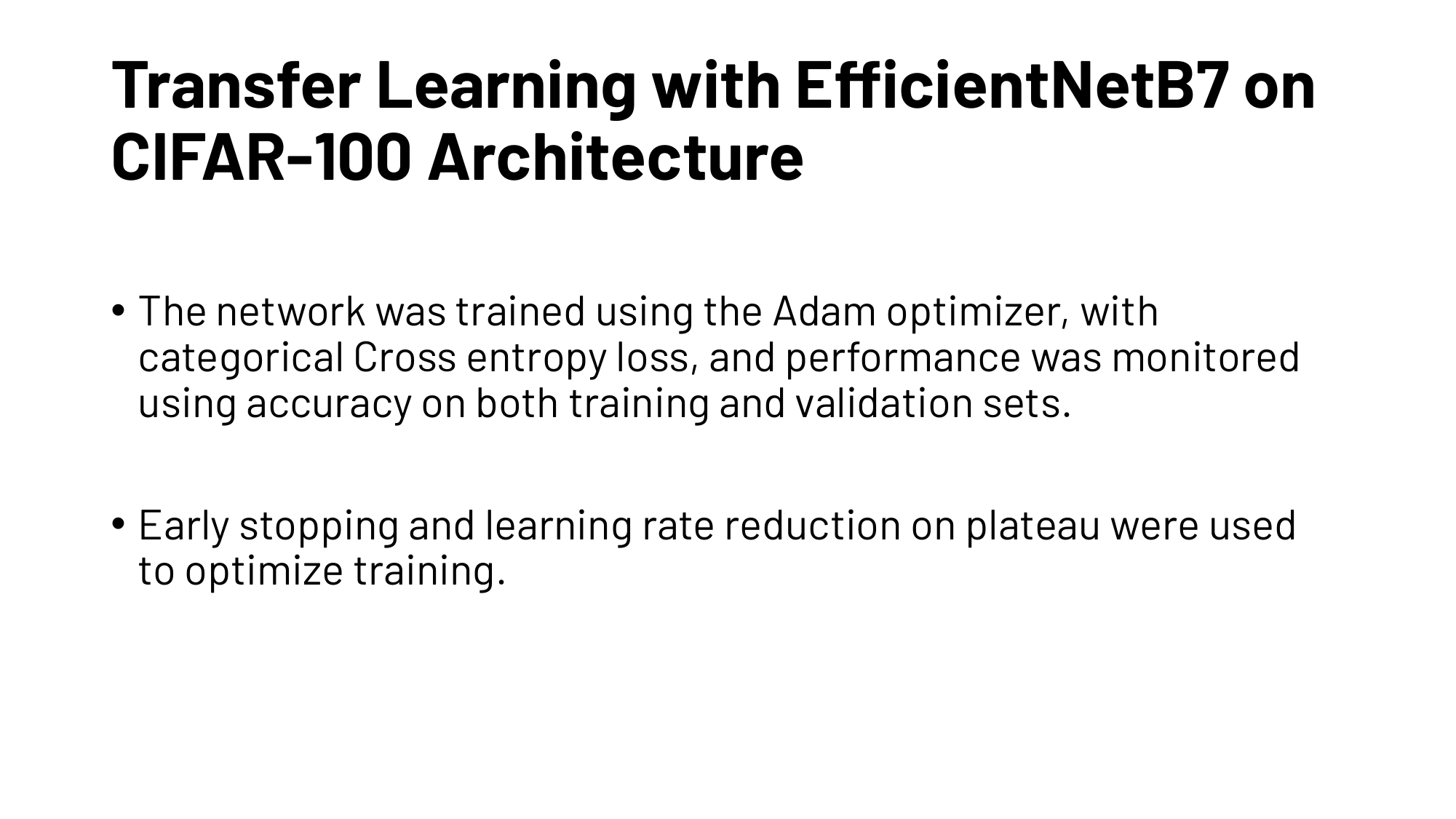

# Transfer Learning with EfficientNetB7 on CIFAR-100 Architecture

The network was trained using the Adam optimizer, with categorical Cross entropy loss, and performance was monitored using accuracy on both training and validation sets.

Early stopping and learning rate reduction on plateau were used to optimize training.